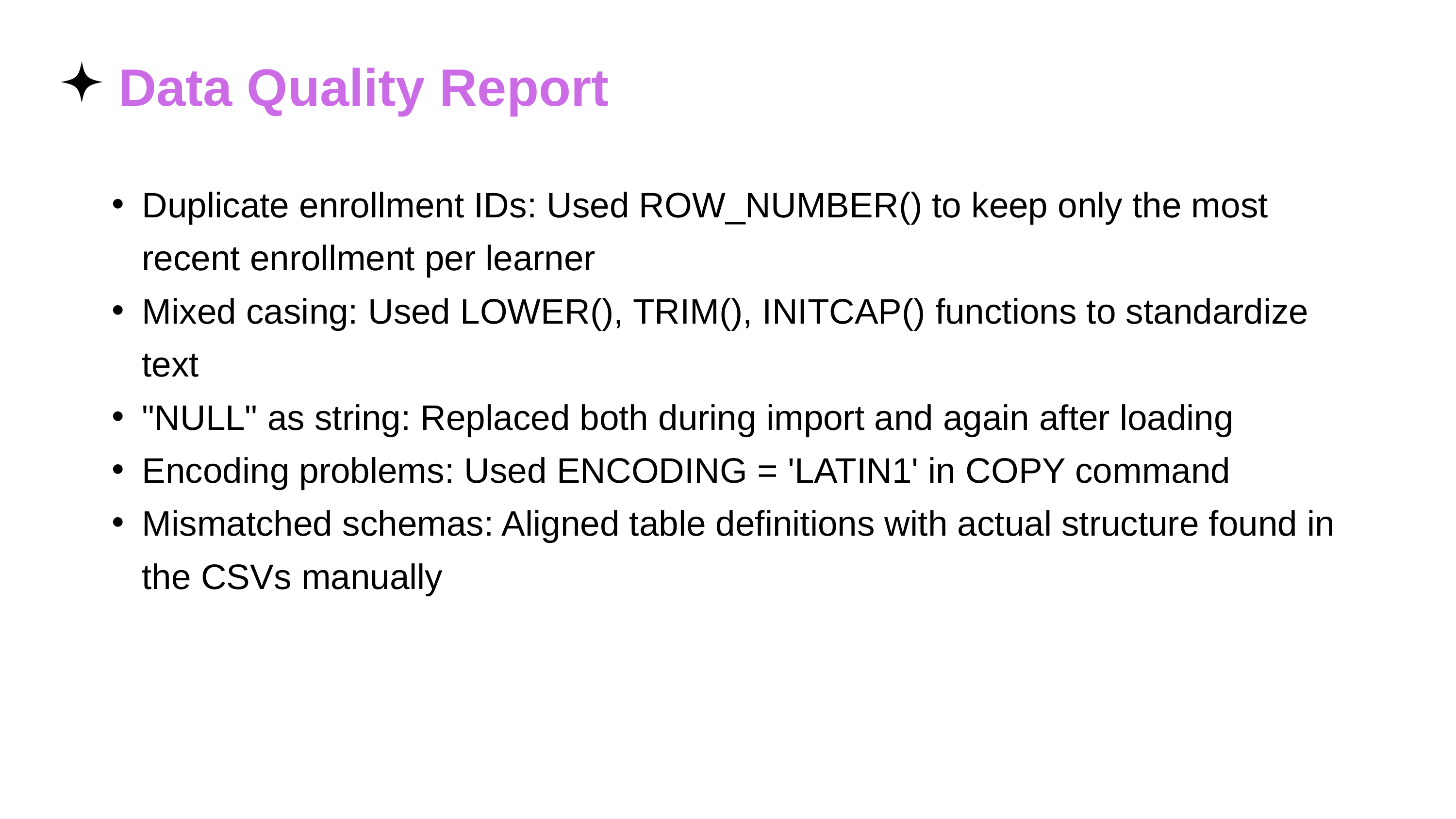

Data Quality Report

Duplicate enrollment IDs: Used ROW_NUMBER() to keep only the most recent enrollment per learner
Mixed casing: Used LOWER(), TRIM(), INITCAP() functions to standardize text
"NULL" as string: Replaced both during import and again after loading
Encoding problems: Used ENCODING = 'LATIN1' in COPY command
Mismatched schemas: Aligned table definitions with actual structure found in the CSVs manually